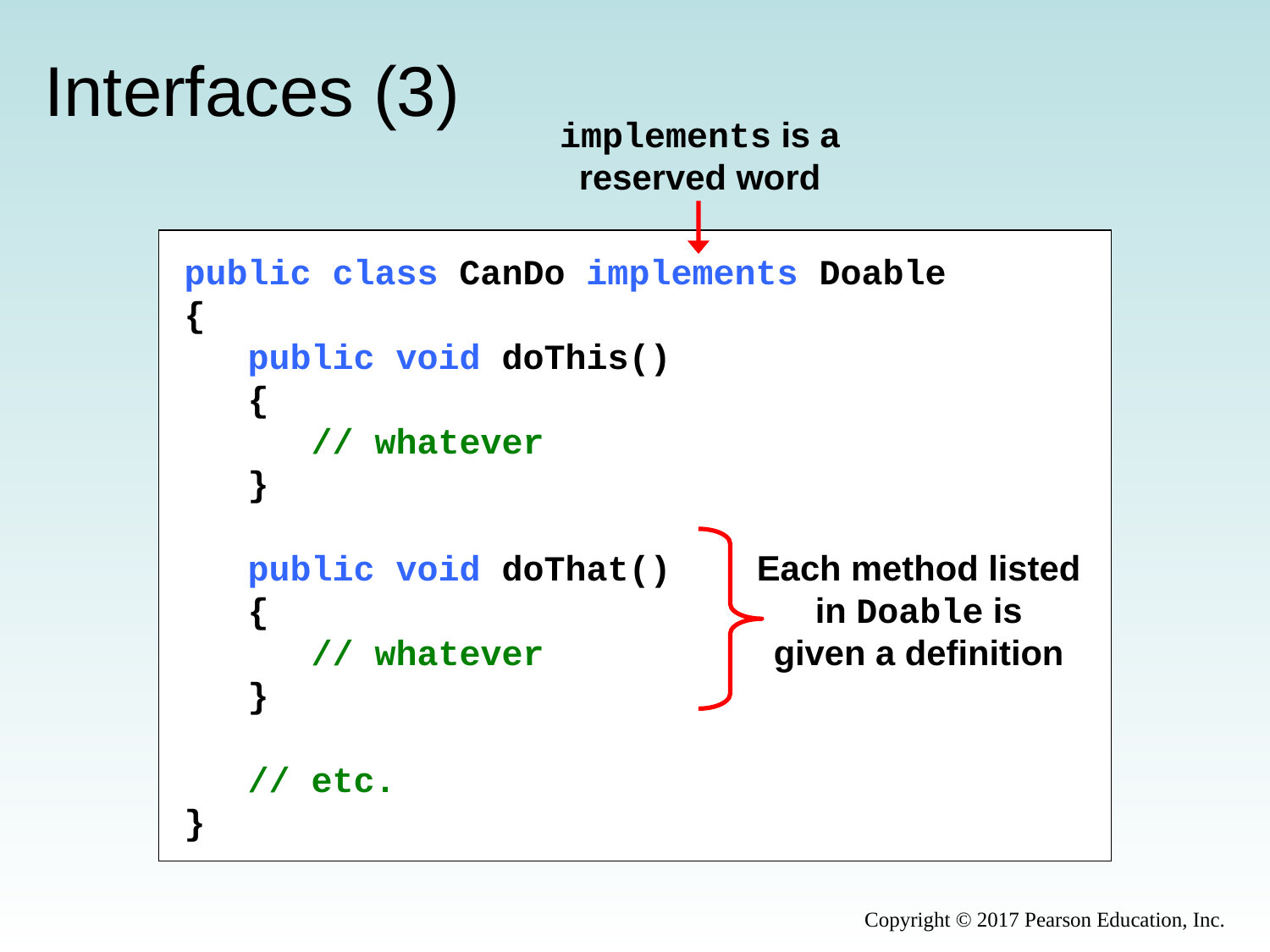

# Interfaces (3)
implements is a
reserved word

public class CanDo implements Doable
{
   public void doThis()
   {
      // whatever
   }

   public void doThat()
   {
      // whatever
   }

   // etc.
}

Each method listed
in Doable is
given a definition
Copyright © 2017 Pearson Education, Inc.